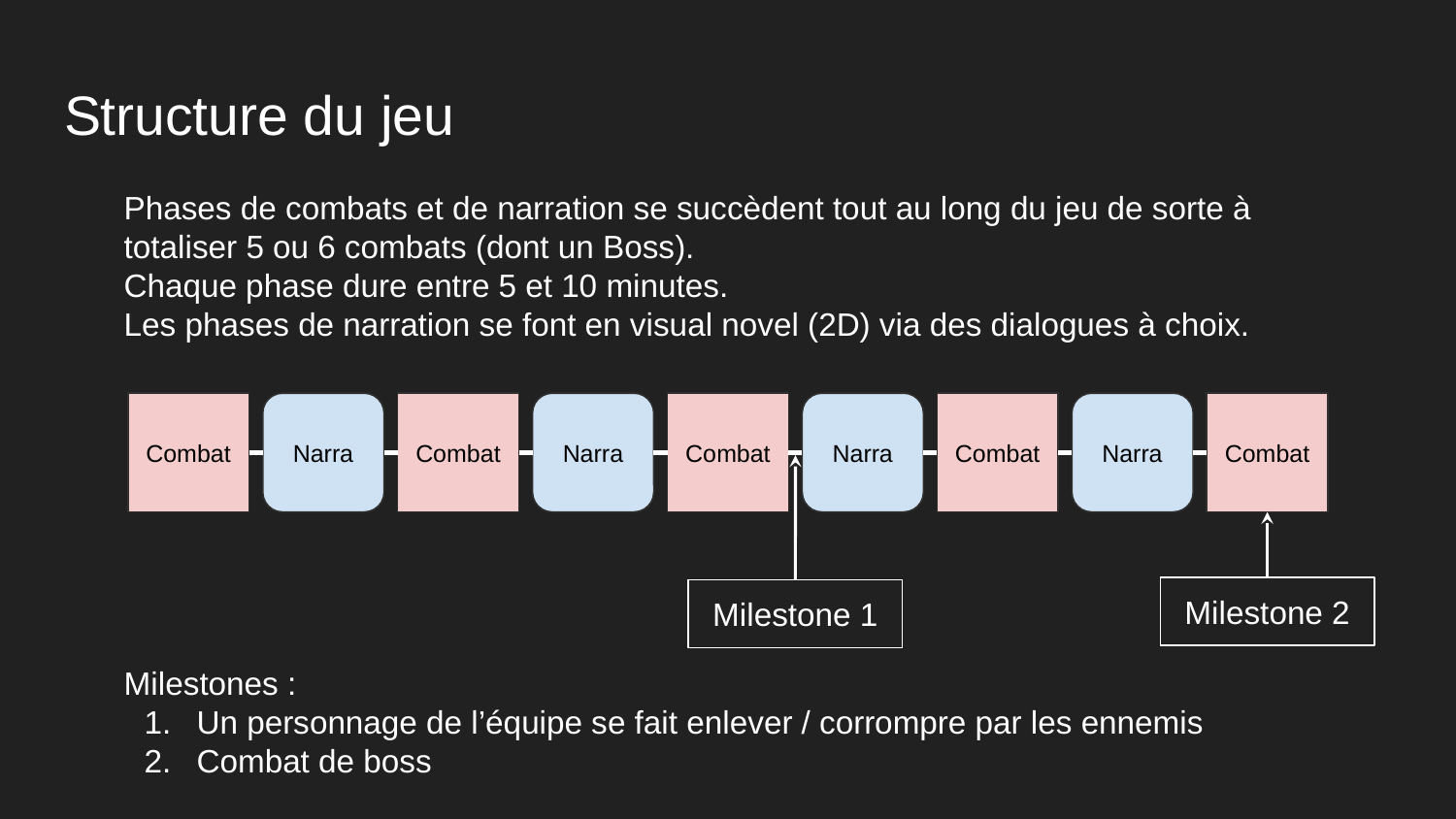

# Structure du jeu
Phases de combats et de narration se succèdent tout au long du jeu de sorte à totaliser 5 ou 6 combats (dont un Boss).
Chaque phase dure entre 5 et 10 minutes.
Les phases de narration se font en visual novel (2D) via des dialogues à choix.
Combat
Narra
Combat
Narra
Combat
Narra
Combat
Narra
Combat
Milestone 2
Milestone 1
Milestones :
Un personnage de l’équipe se fait enlever / corrompre par les ennemis
Combat de boss